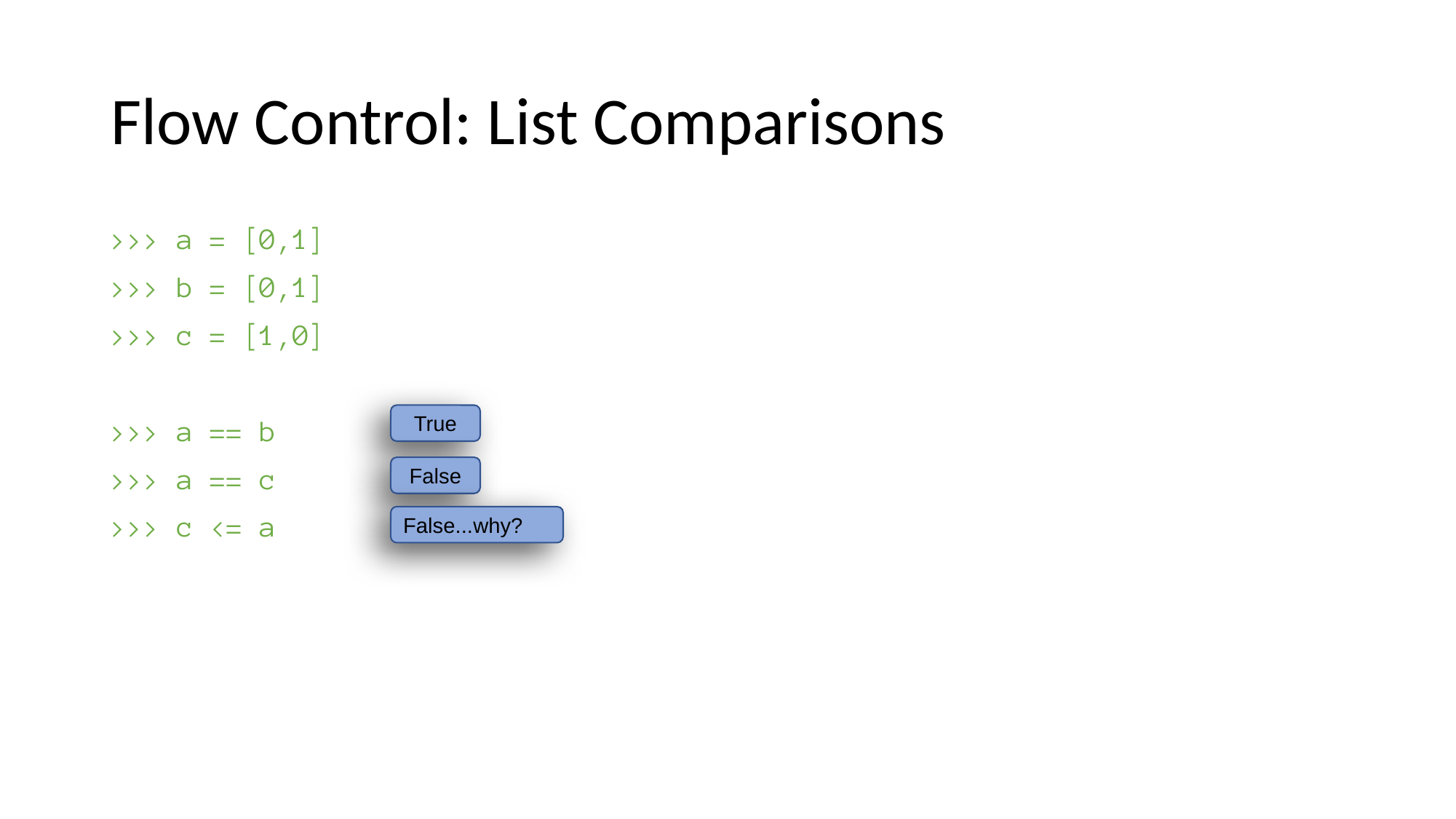

# Flow Control: List Comparisons
>>> a = [0,1]
>>> b = [0,1]
>>> c = [1,0]

>>> a == b
>>> a == c
>>> c <= a

True
False
False...why?